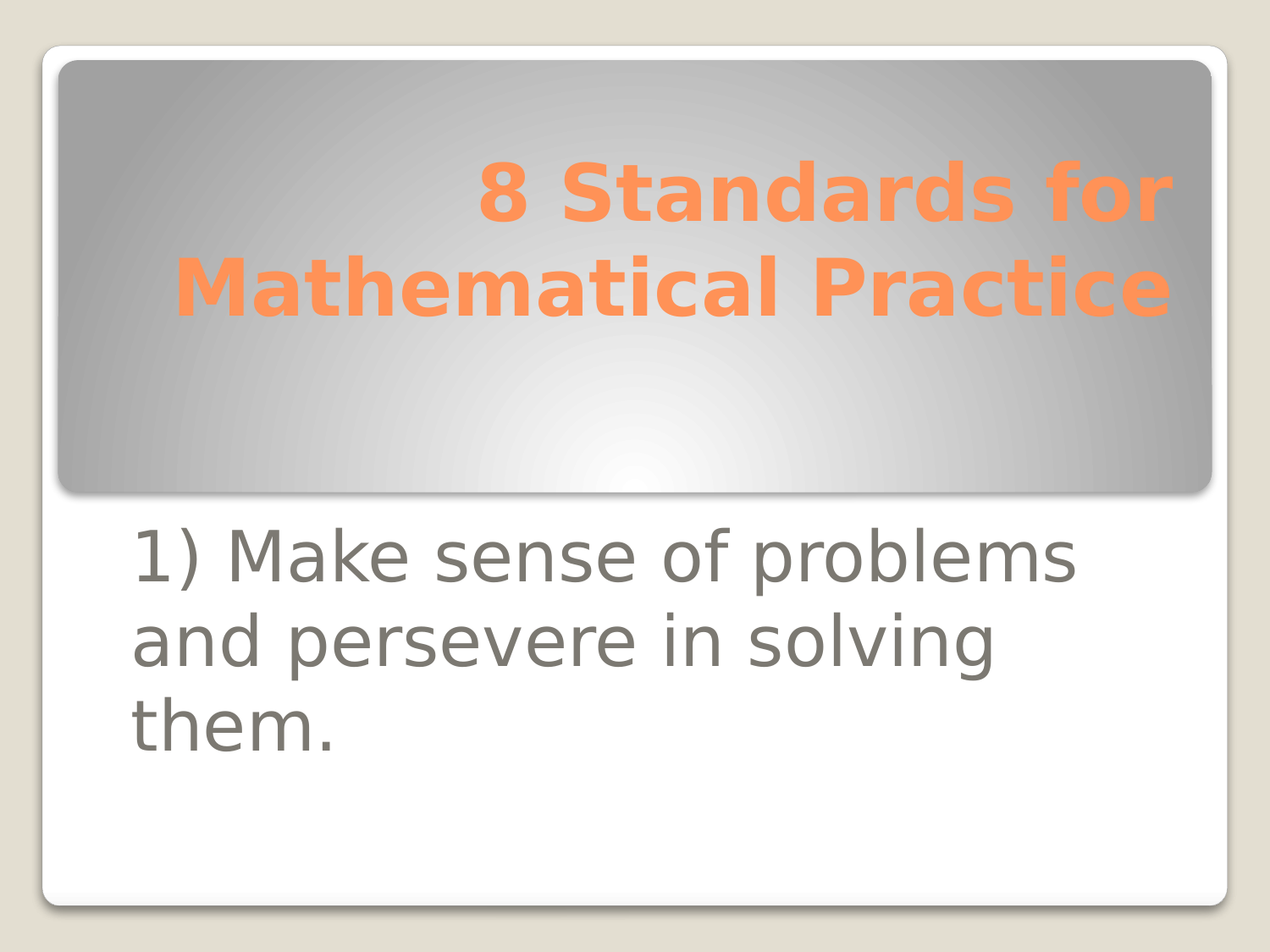

# 8 Standards for Mathematical Practice
1) Make sense of problems and persevere in solving them.